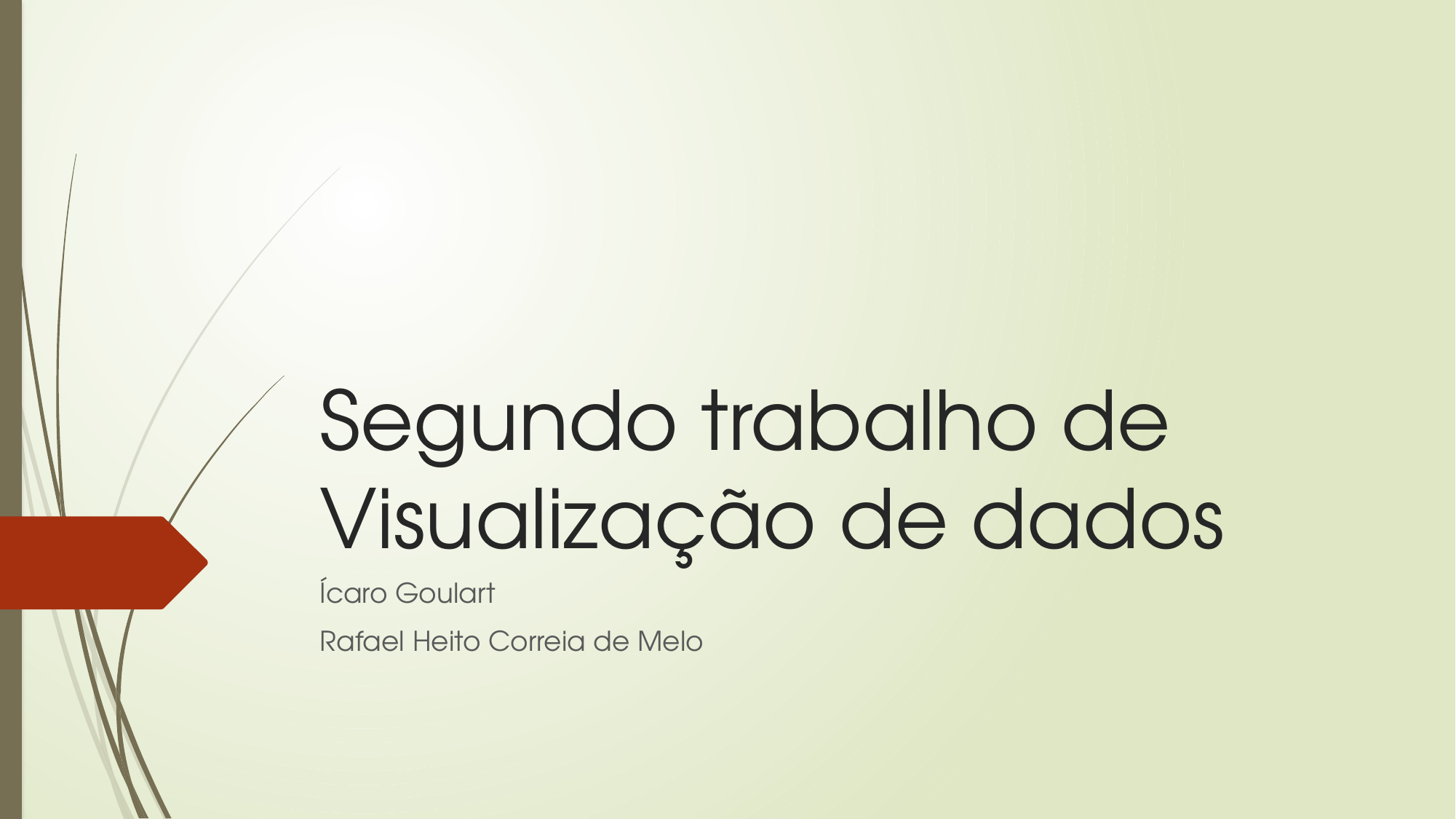

# Segundo trabalho de Visualização de dados
Ícaro Goulart
Rafael Heito Correia de Melo